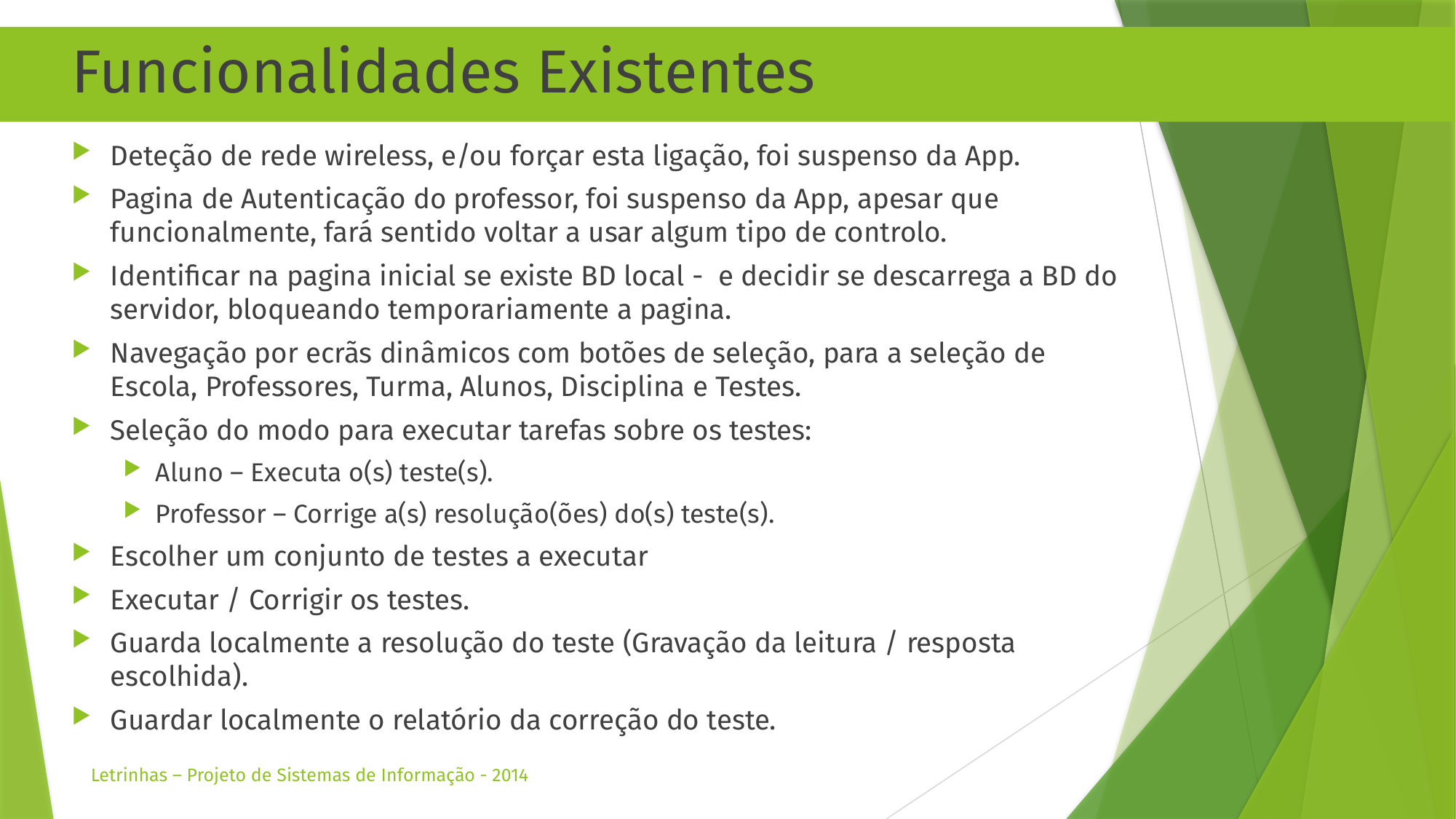

Funcionalidades Existentes
Deteção de rede wireless, e/ou forçar esta ligação, foi suspenso da App.
Pagina de Autenticação do professor, foi suspenso da App, apesar que funcionalmente, fará sentido voltar a usar algum tipo de controlo.
Identificar na pagina inicial se existe BD local -  e decidir se descarrega a BD do servidor, bloqueando temporariamente a pagina.
Navegação por ecrãs dinâmicos com botões de seleção, para a seleção de Escola, Professores, Turma, Alunos, Disciplina e Testes.
Seleção do modo para executar tarefas sobre os testes:
Aluno – Executa o(s) teste(s).
Professor – Corrige a(s) resolução(ões) do(s) teste(s).
Escolher um conjunto de testes a executar
Executar / Corrigir os testes.
Guarda localmente a resolução do teste (Gravação da leitura / resposta escolhida).
Guardar localmente o relatório da correção do teste.

Letrinhas – Projeto de Sistemas de Informação - 2014